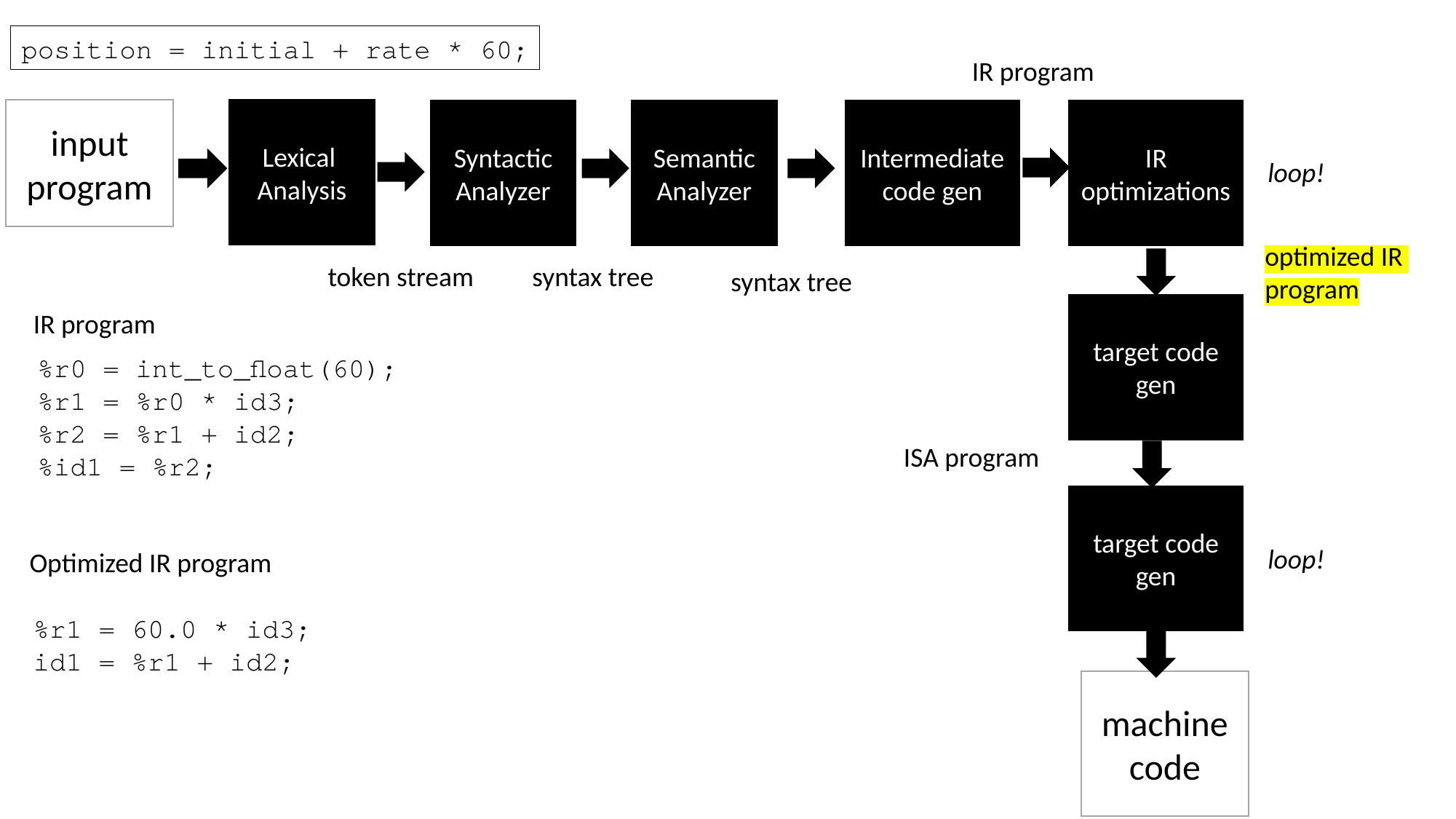

position = initial + rate * 60;
IR program
input program
Lexical
Analysis
Syntactic Analyzer
Semantic Analyzer
Intermediate code gen
IR optimizations

loop!

optimized IR
program
token stream
syntax tree

syntax tree
target code gen
IR program
%r0 = int_to_float(60);
%r1 = %r0 * id3;
%r2 = %r1 + id2;
%id1 = %r2;
ISA program

target code gen
loop!
Optimized IR program
%r1 = 60.0 * id3;
id1 = %r1 + id2;

machine code